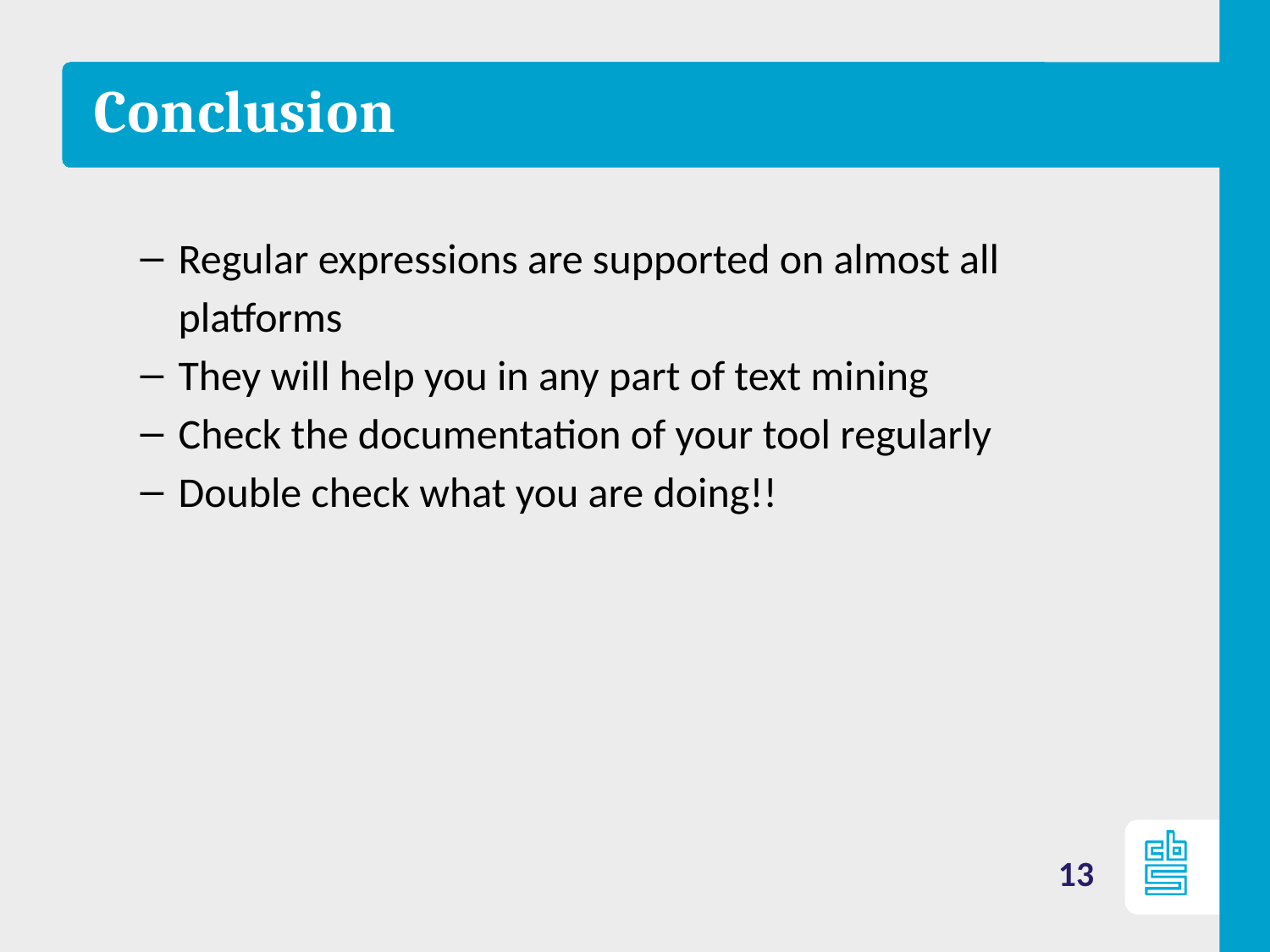

# Conclusion
Regular expressions are supported on almost all platforms
They will help you in any part of text mining
Check the documentation of your tool regularly
Double check what you are doing!!
13